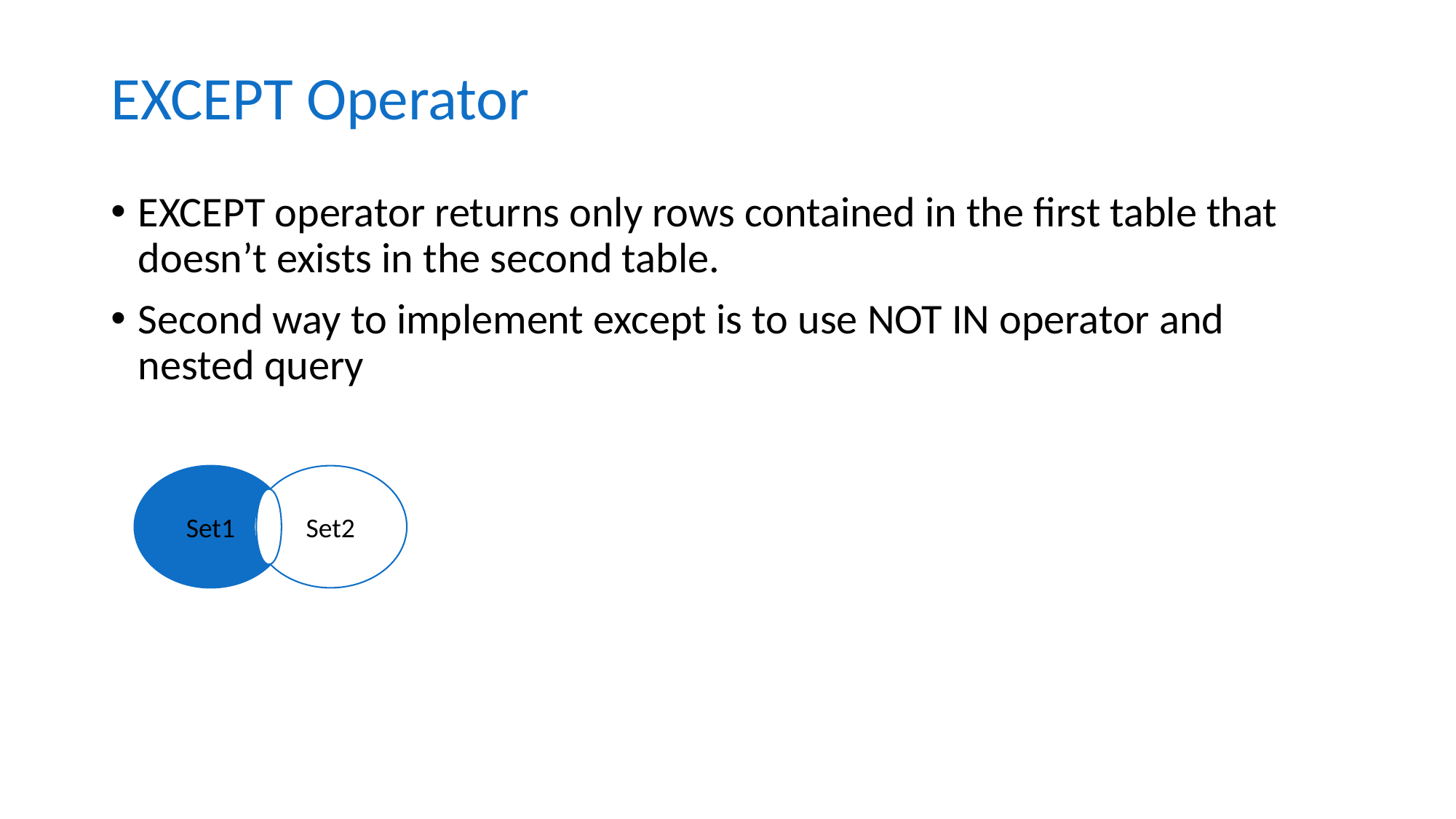

# EXCEPT Operator
EXCEPT operator returns only rows contained in the first table that doesn’t exists in the second table.
Second way to implement except is to use NOT IN operator and nested query

Set1
Set2